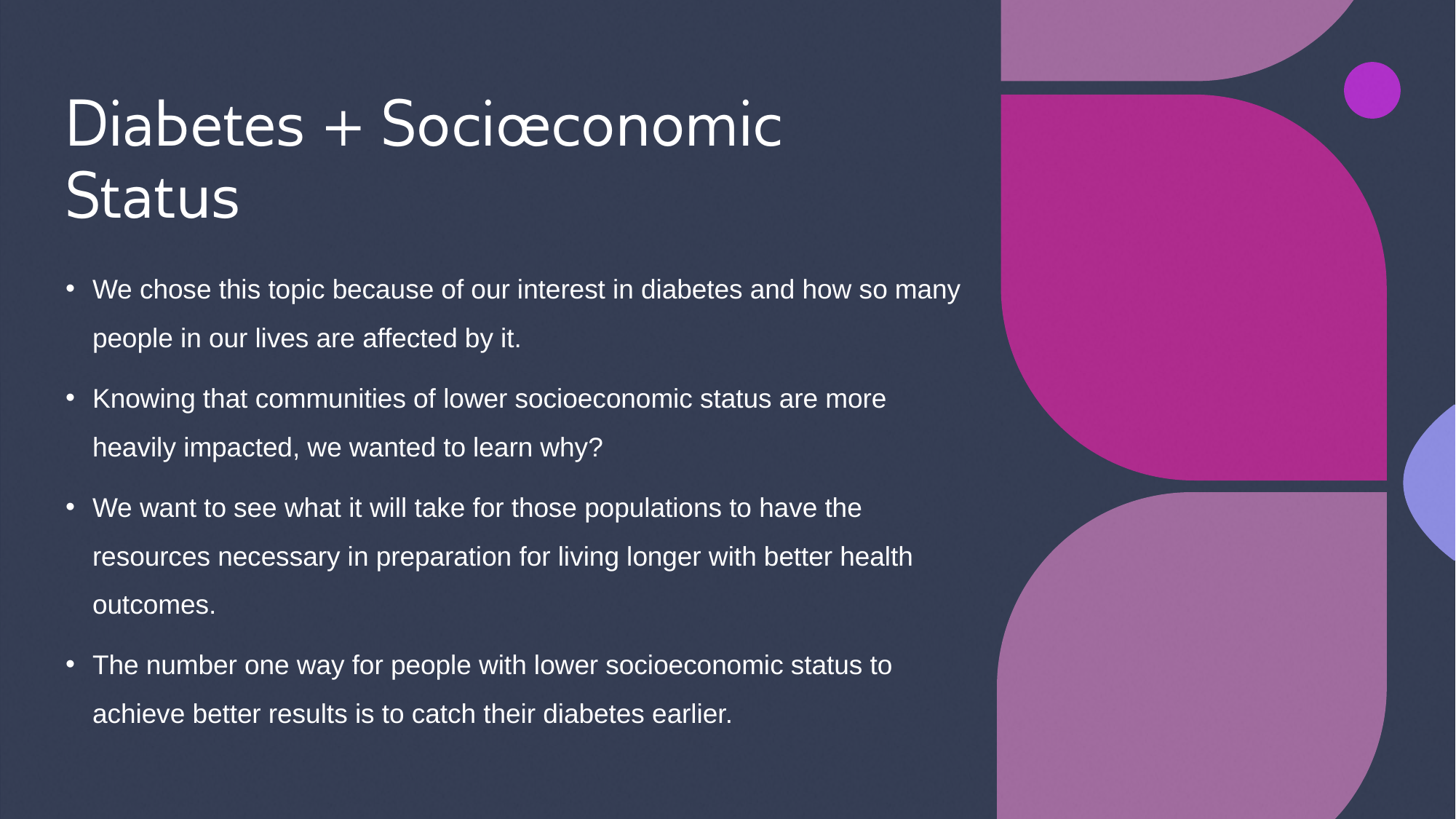

# Diabetes + Socioeconomic Status
We chose this topic because of our interest in diabetes and how so many people in our lives are affected by it.
Knowing that communities of lower socioeconomic status are more heavily impacted, we wanted to learn why?
We want to see what it will take for those populations to have the resources necessary in preparation for living longer with better health outcomes.
The number one way for people with lower socioeconomic status to achieve better results is to catch their diabetes earlier.